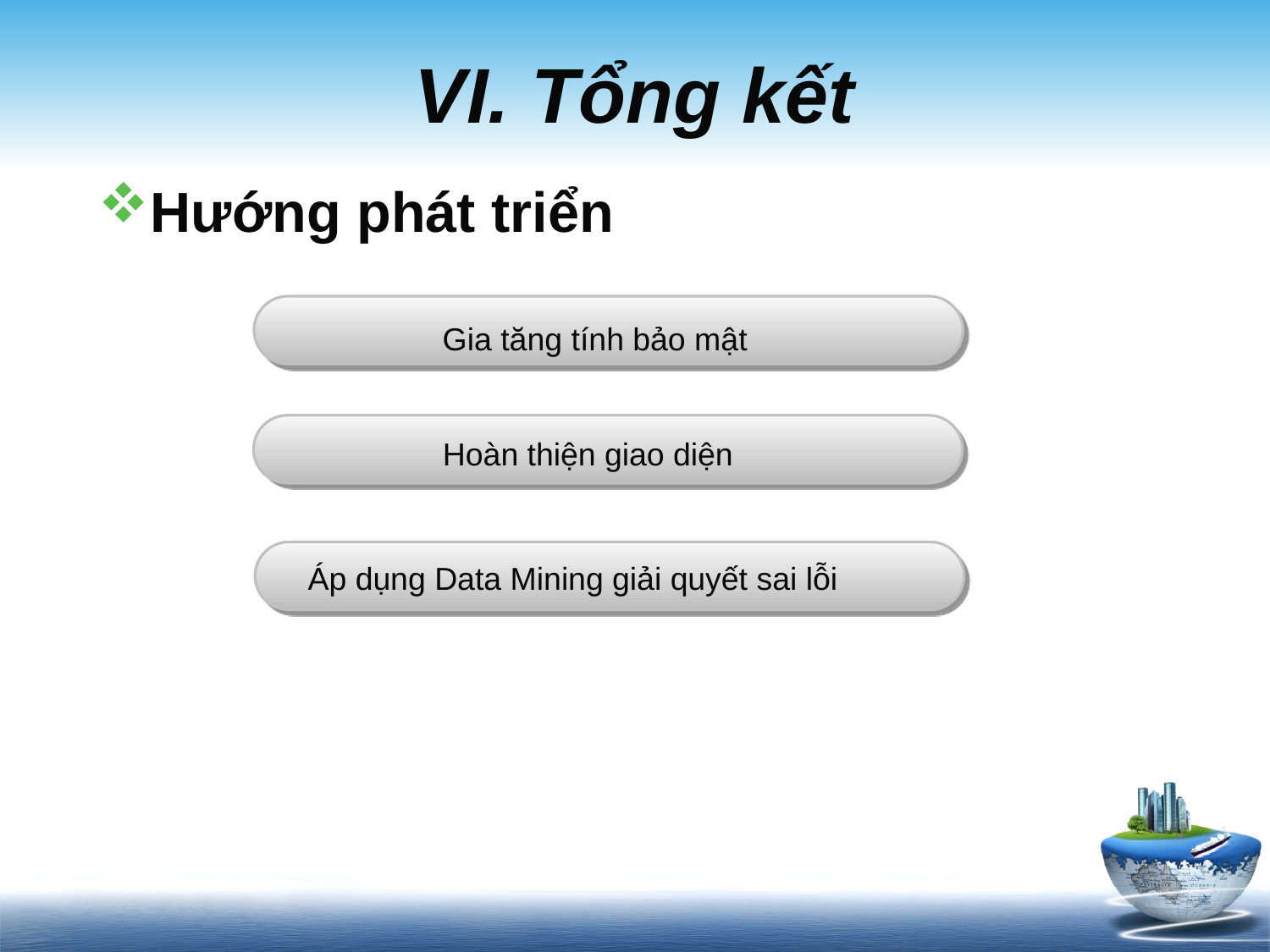

# VI. Tổng kết
Hướng phát triển

Gia tăng tính bảo mật

Hoàn thiện giao diện

Áp dụng Data Mining giải quyết sai lỗi